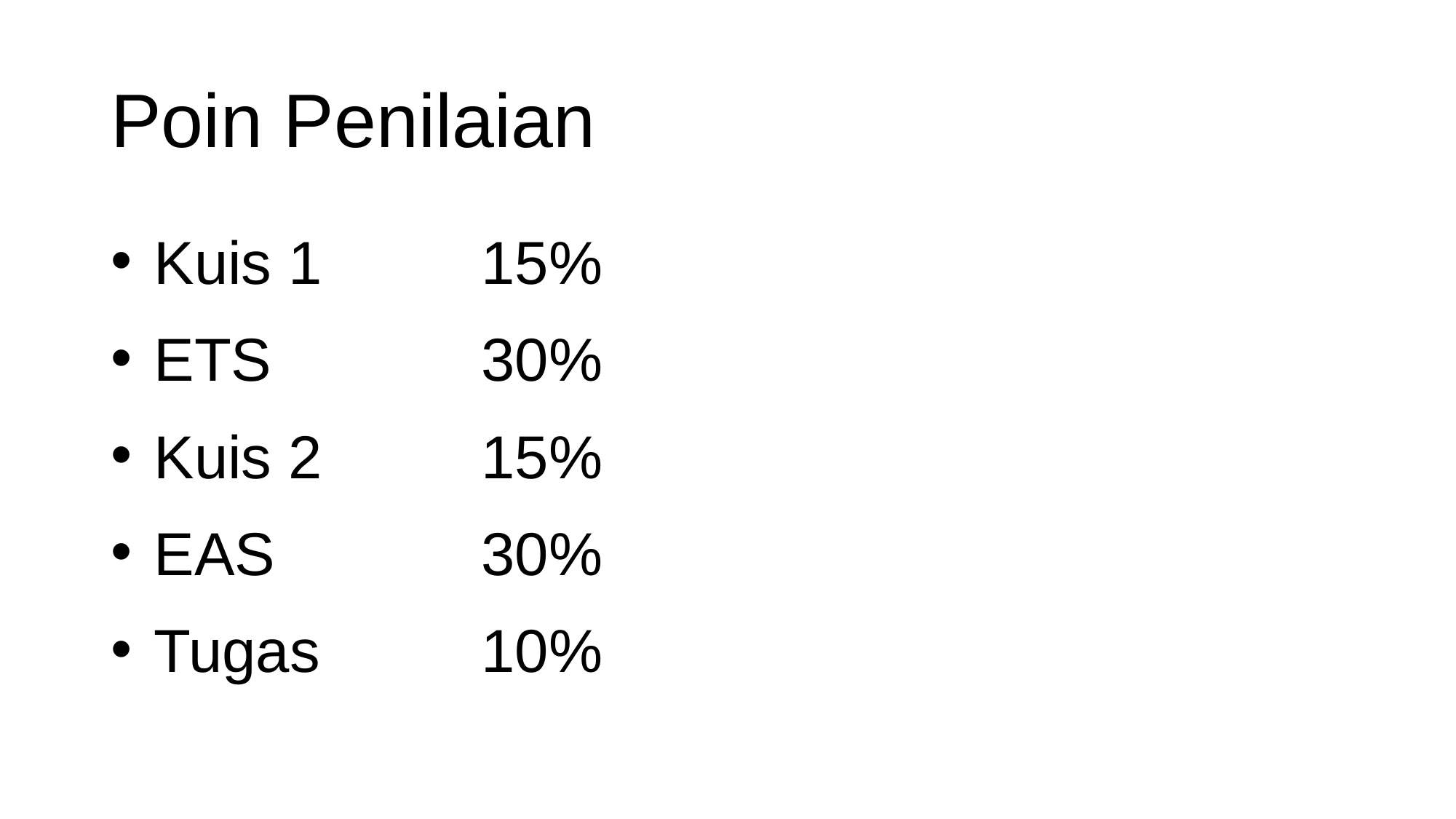

# Poin Penilaian
Kuis 1		15%
ETS		30%
Kuis 2		15%
EAS 		30%
Tugas		10%